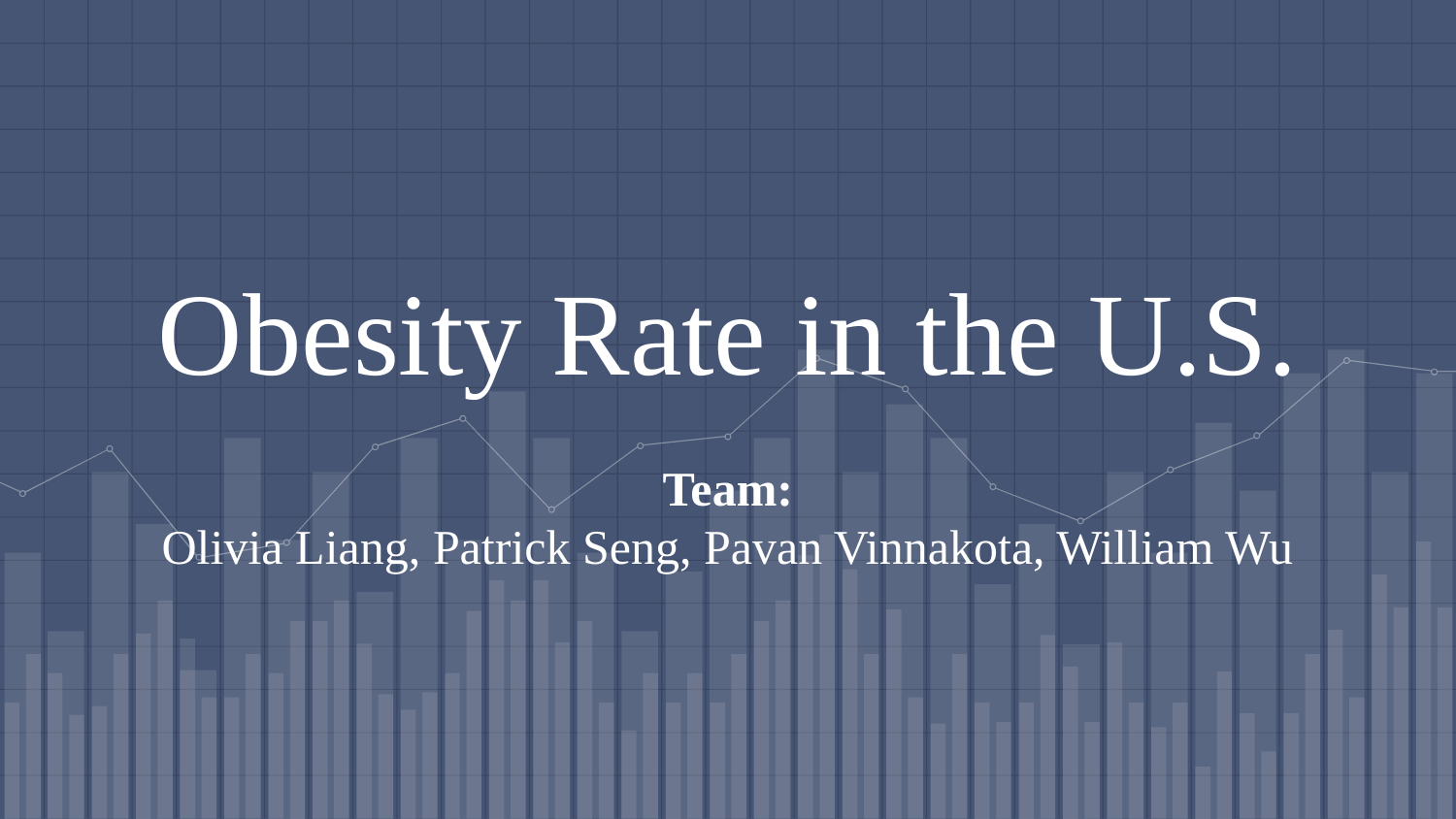

# Obesity Rate in the U.S.

Team:
Olivia Liang, Patrick Seng, Pavan Vinnakota, William Wu